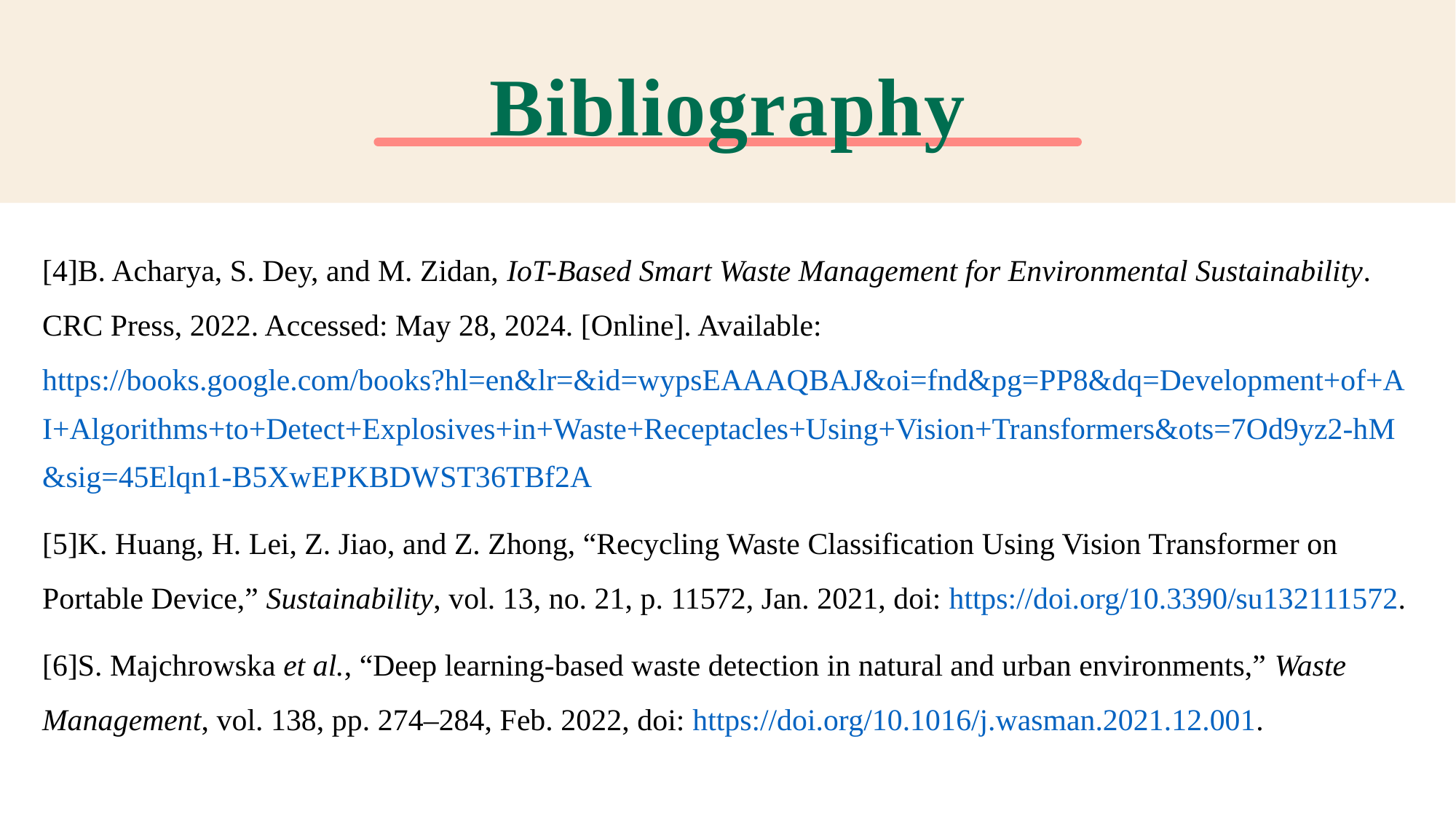

# Bibliography
[4]B. Acharya, S. Dey, and M. Zidan, IoT-Based Smart Waste Management for Environmental Sustainability. CRC Press, 2022. Accessed: May 28, 2024. [Online]. Available: https://books.google.com/books?hl=en&lr=&id=wypsEAAAQBAJ&oi=fnd&pg=PP8&dq=Development+of+AI+Algorithms+to+Detect+Explosives+in+Waste+Receptacles+Using+Vision+Transformers&ots=7Od9yz2-hM&sig=45Elqn1-B5XwEPKBDWST36TBf2A
[5]K. Huang, H. Lei, Z. Jiao, and Z. Zhong, “Recycling Waste Classification Using Vision Transformer on Portable Device,” Sustainability, vol. 13, no. 21, p. 11572, Jan. 2021, doi: https://doi.org/10.3390/su132111572.
[6]S. Majchrowska et al., “Deep learning-based waste detection in natural and urban environments,” Waste Management, vol. 138, pp. 274–284, Feb. 2022, doi: https://doi.org/10.1016/j.wasman.2021.12.001.